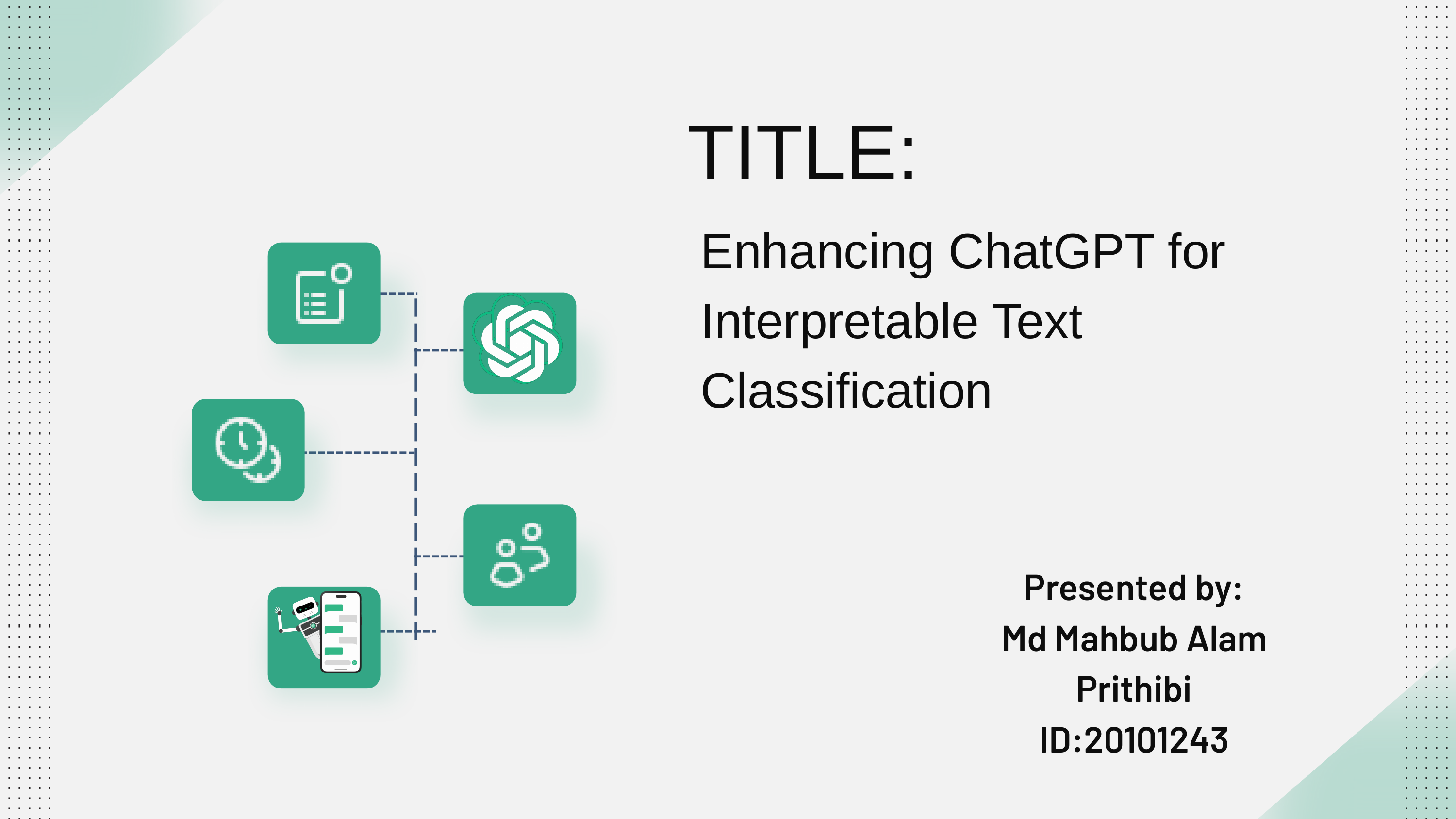

TITLE:
Enhancing ChatGPT for Interpretable Text Classification

Presented by:
Md Mahbub Alam Prithibi
ID:20101243